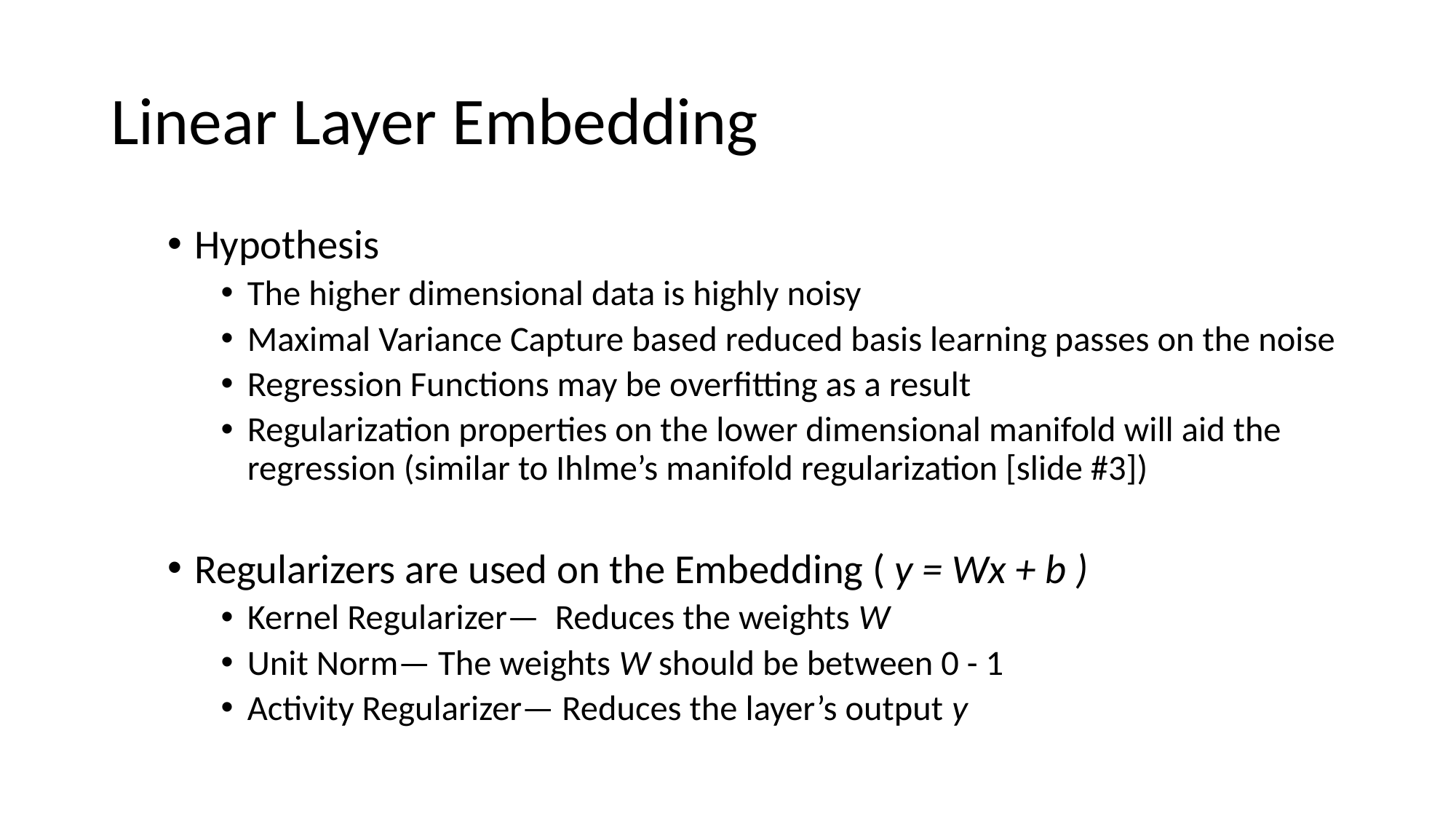

# Linear Layer Embedding
Hypothesis
The higher dimensional data is highly noisy
Maximal Variance Capture based reduced basis learning passes on the noise
Regression Functions may be overfitting as a result
Regularization properties on the lower dimensional manifold will aid the regression (similar to Ihlme’s manifold regularization [slide #3])

Regularizers are used on the Embedding ( y = Wx + b )
Kernel Regularizer—  Reduces the weights W
Unit Norm— The weights W should be between 0 - 1
Activity Regularizer— Reduces the layer’s output y